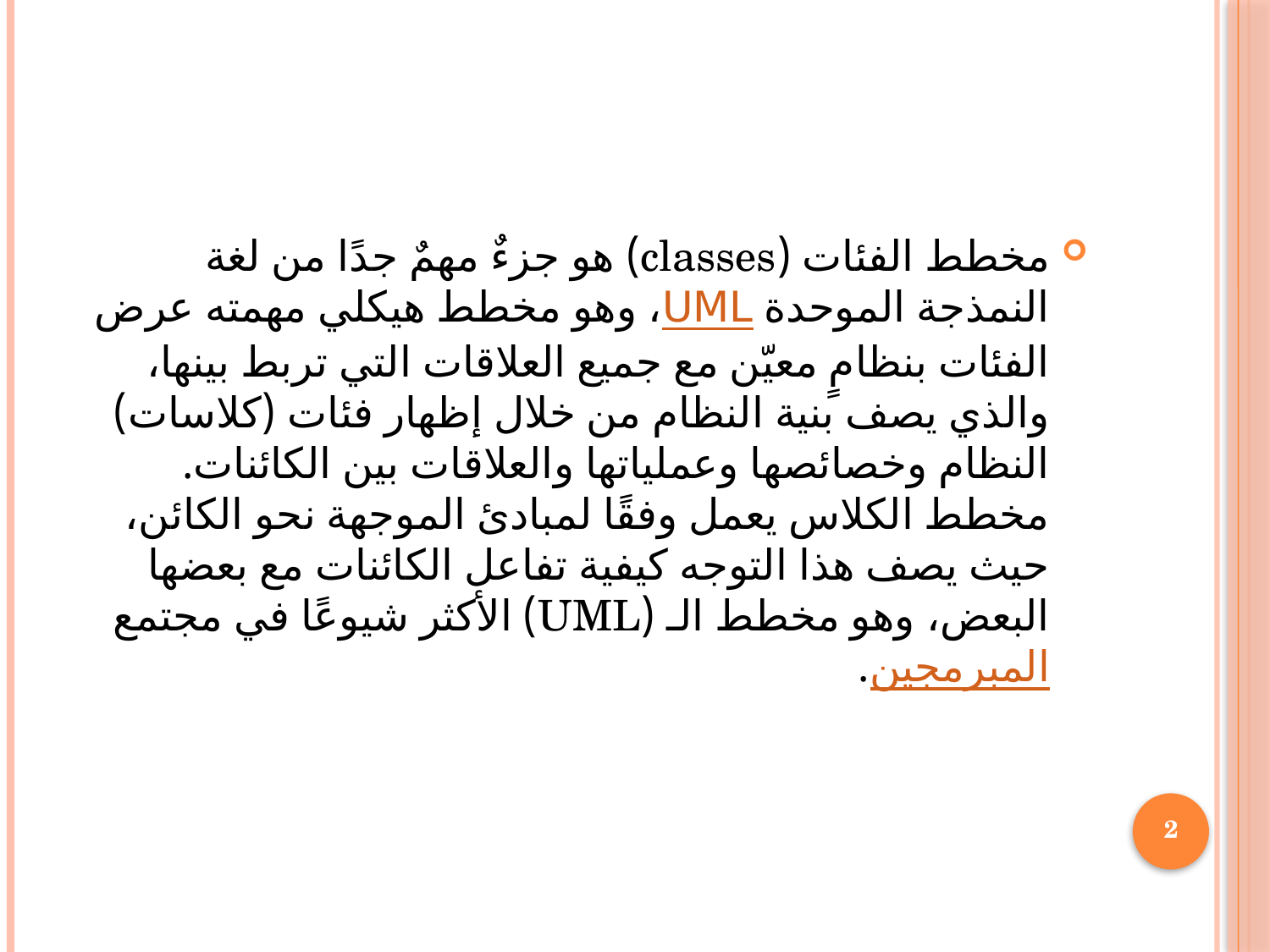

#
مخطط الفئات (classes) هو جزءٌ مهمٌ جدًا من لغة النمذجة الموحدة UML، وهو مخطط هيكلي مهمته عرض الفئات بنظامٍ معيّن مع جميع العلاقات التي تربط بينها، والذي يصف بنية النظام من خلال إظهار فئات (كلاسات) النظام وخصائصها وعملياتها والعلاقات بين الكائنات. مخطط الكلاس يعمل وفقًا لمبادئ الموجهة نحو الكائن، حيث يصف هذا التوجه كيفية تفاعل الكائنات مع بعضها البعض، وهو مخطط الـ (UML) الأكثر شيوعًا في مجتمع المبرمجين.
2